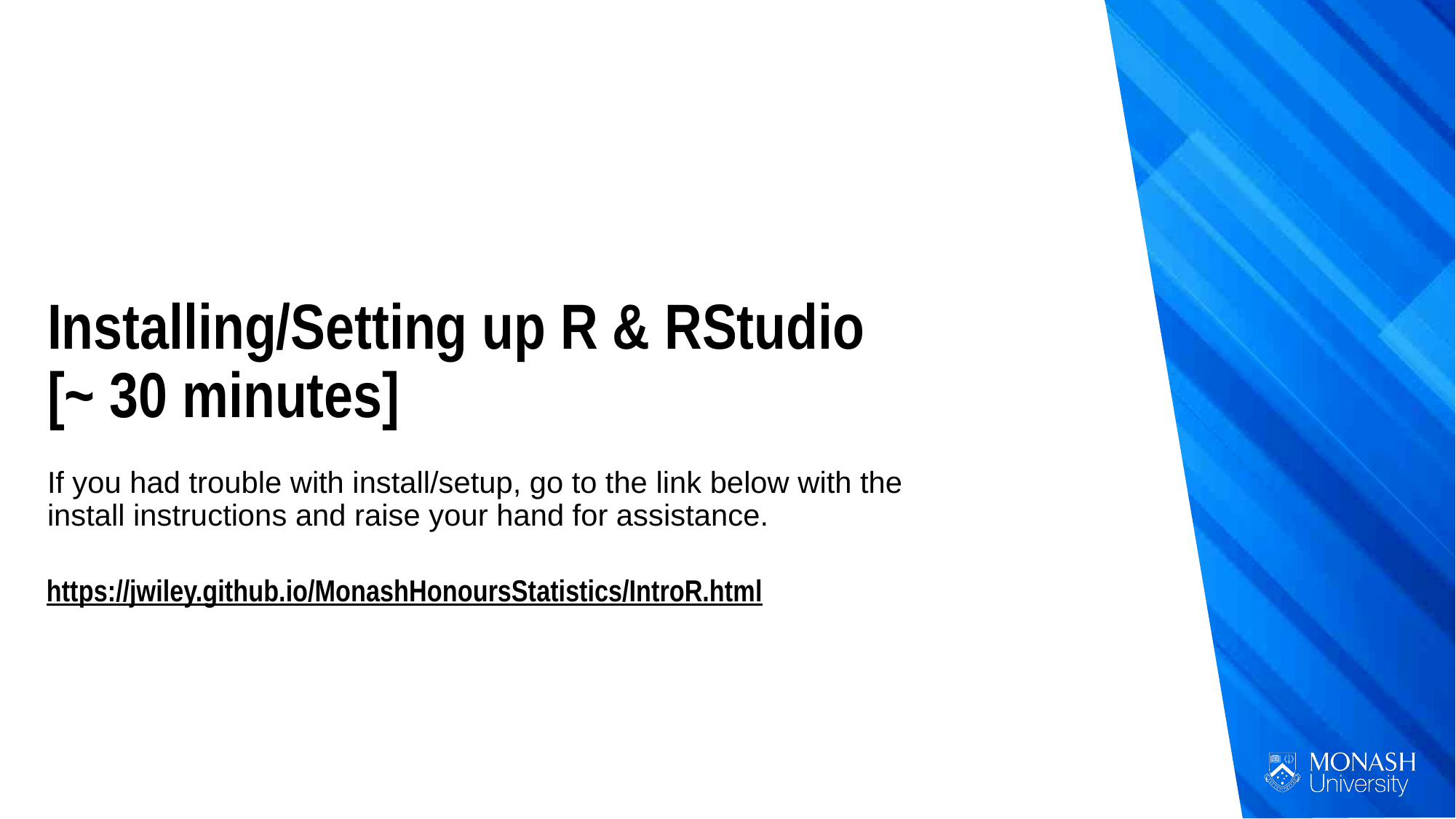

Installing/Setting up R & RStudio
[~ 30 minutes]
If you had trouble with install/setup, go to the link below with the install instructions and raise your hand for assistance.

https://jwiley.github.io/MonashHonoursStatistics/IntroR.html